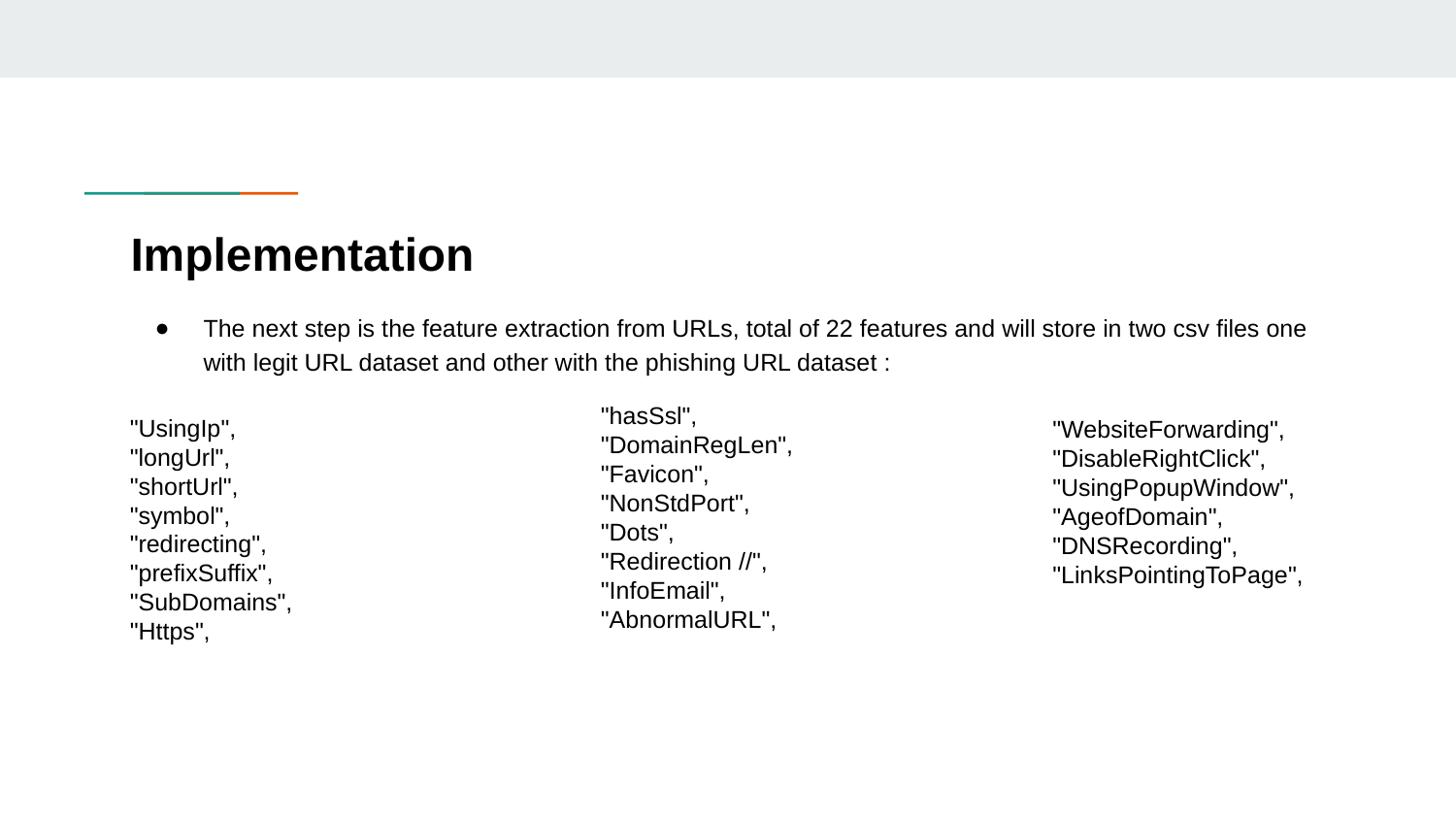

# Implementation
The next step is the feature extraction from URLs, total of 22 features and will store in two csv files one with legit URL dataset and other with the phishing URL dataset :
"hasSsl",
"DomainRegLen",
"Favicon",
"NonStdPort",
"Dots",
"Redirection //",
"InfoEmail",
"AbnormalURL",

"UsingIp",
"longUrl",
"shortUrl",
"symbol",
"redirecting",
"prefixSuffix",
"SubDomains",
"Https",
"WebsiteForwarding",
"DisableRightClick",
"UsingPopupWindow",
"AgeofDomain",
"DNSRecording",
"LinksPointingToPage",